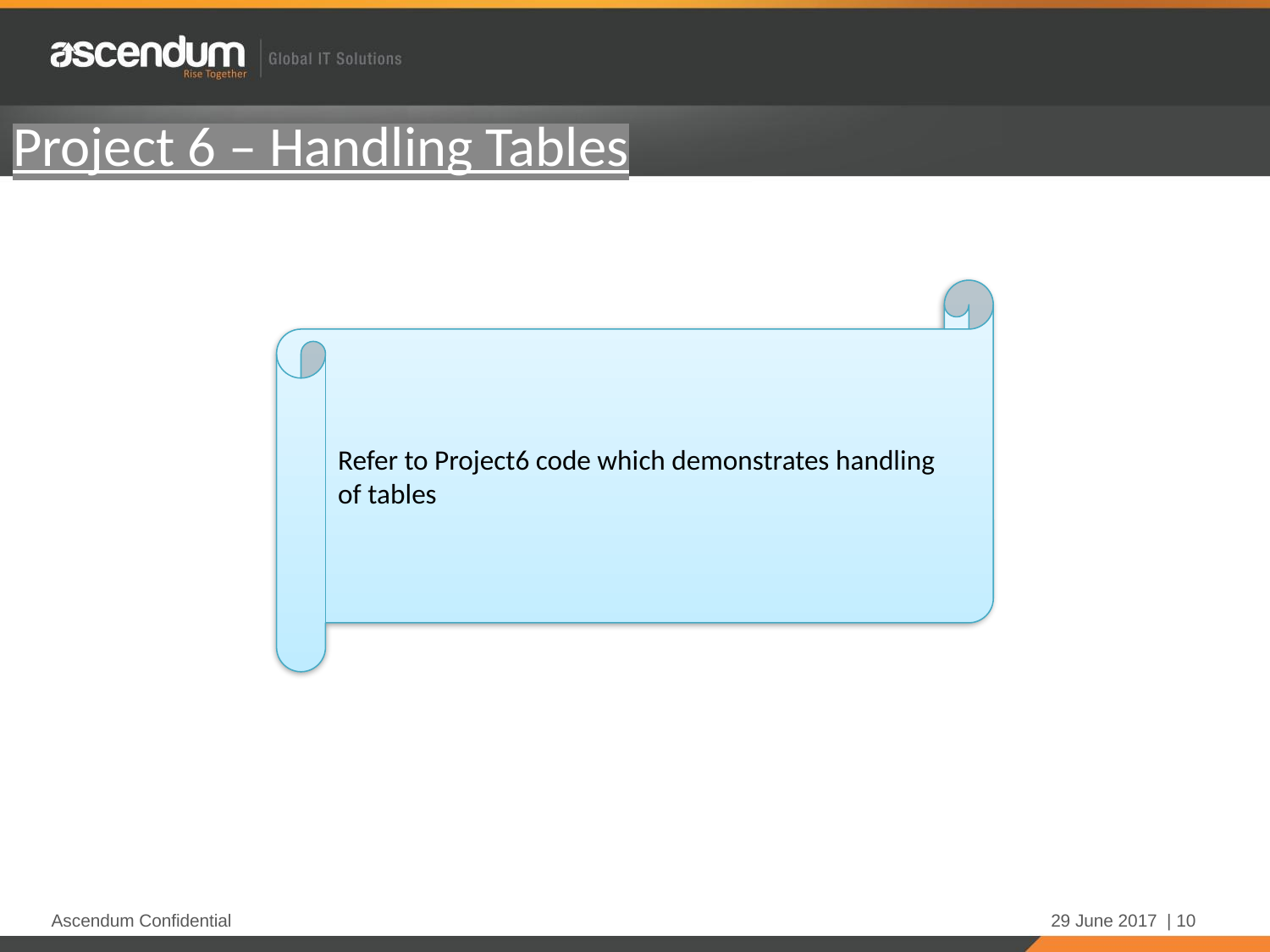

Project 6 – Handling Tables
Refer to Project6 code which demonstrates handling of tables